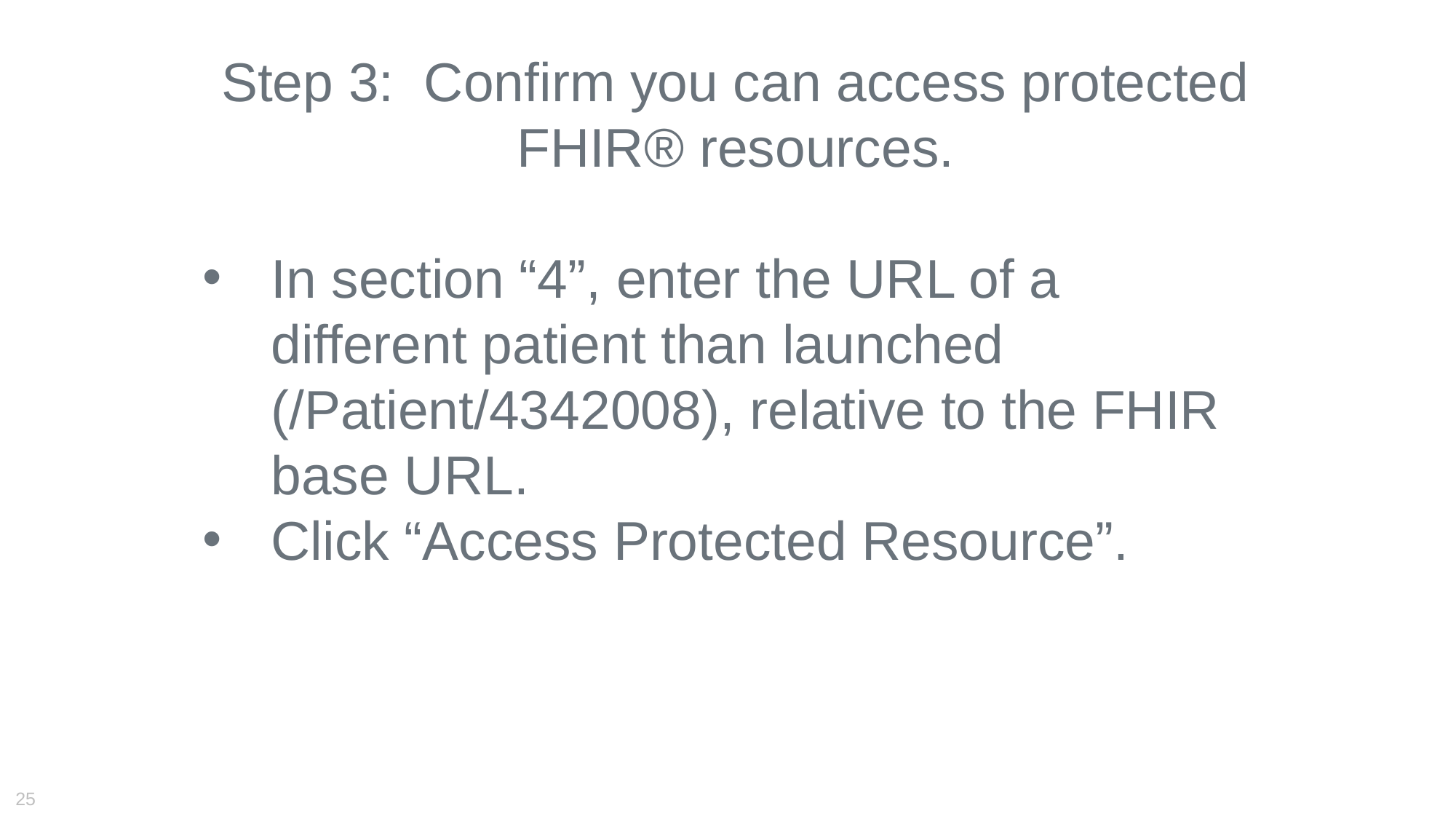

Step 3:  Confirm you can access protected FHIR® resources.

In section “4”, enter the URL of a different patient than launched (/Patient/4342008), relative to the FHIR base URL.
Click “Access Protected Resource”.